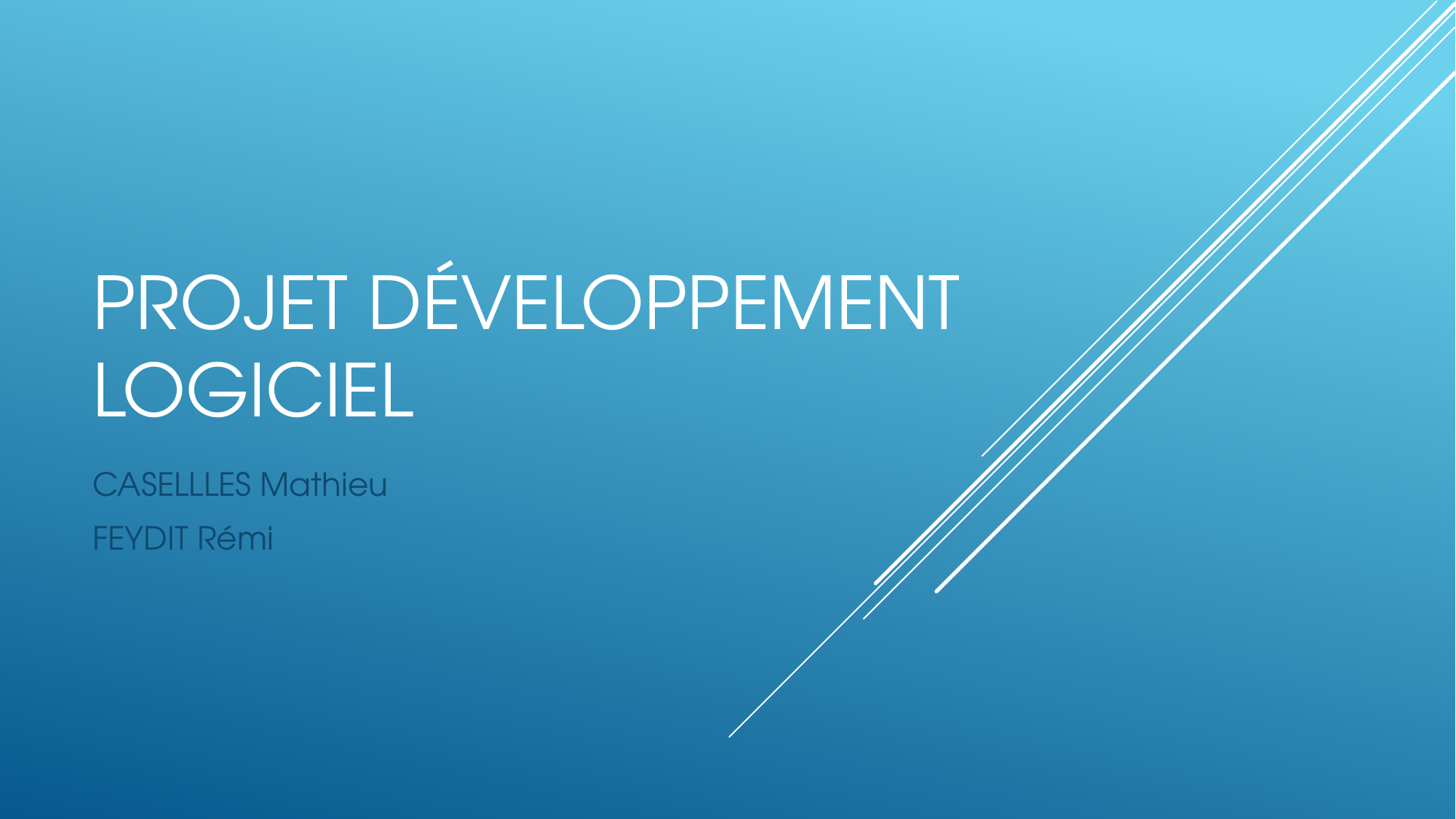

# PROJET Développement logiciel
CASELLLES Mathieu
FEYDIT Rémi